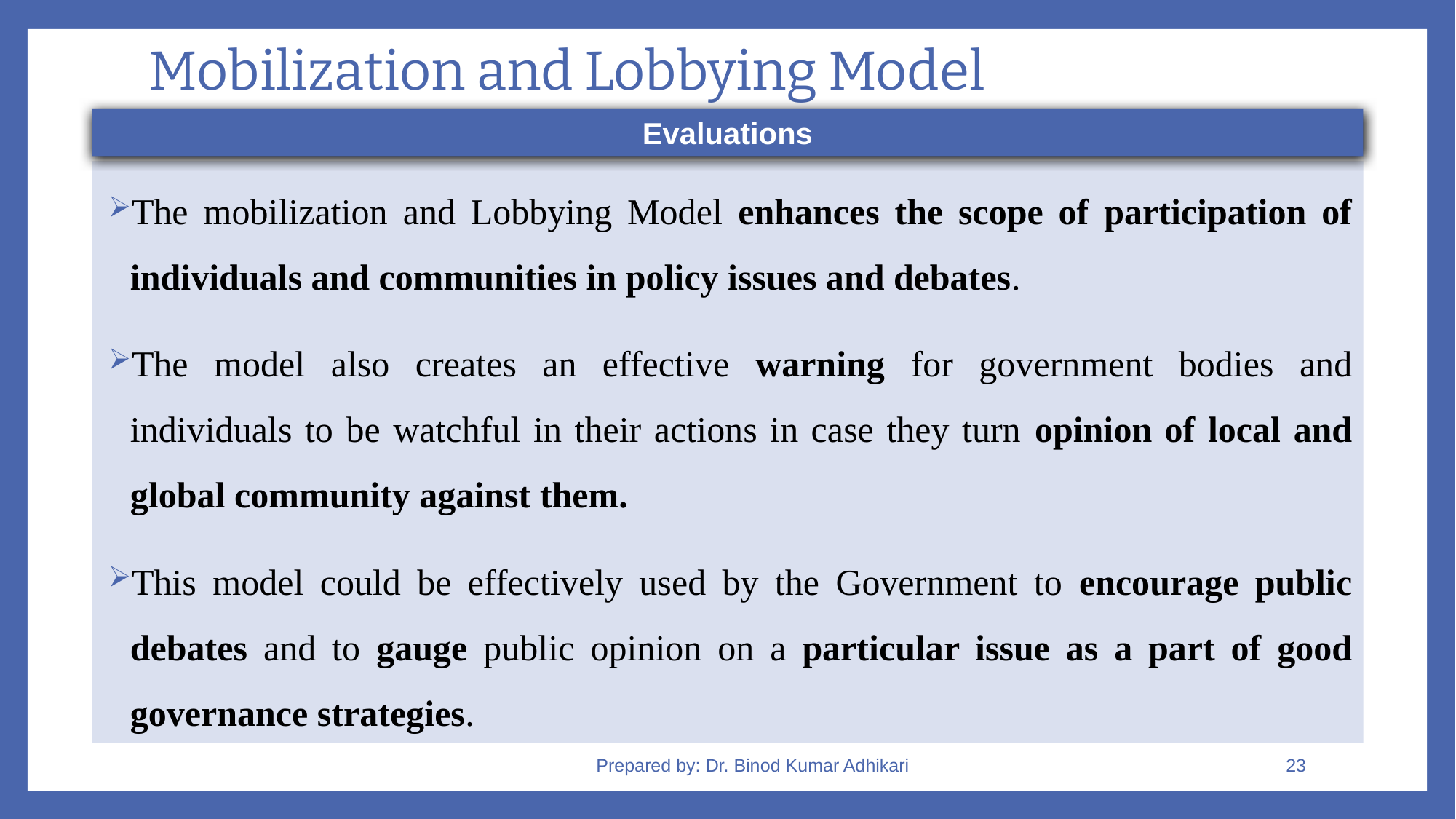

# Mobilization and Lobbying Model
Evaluations
The mobilization and Lobbying Model enhances the scope of participation of individuals and communities in policy issues and debates.
The model also creates an effective warning for government bodies and individuals to be watchful in their actions in case they turn opinion of local and global community against them.
This model could be effectively used by the Government to encourage public debates and to gauge public opinion on a particular issue as a part of good governance strategies.
Prepared by: Dr. Binod Kumar Adhikari
23